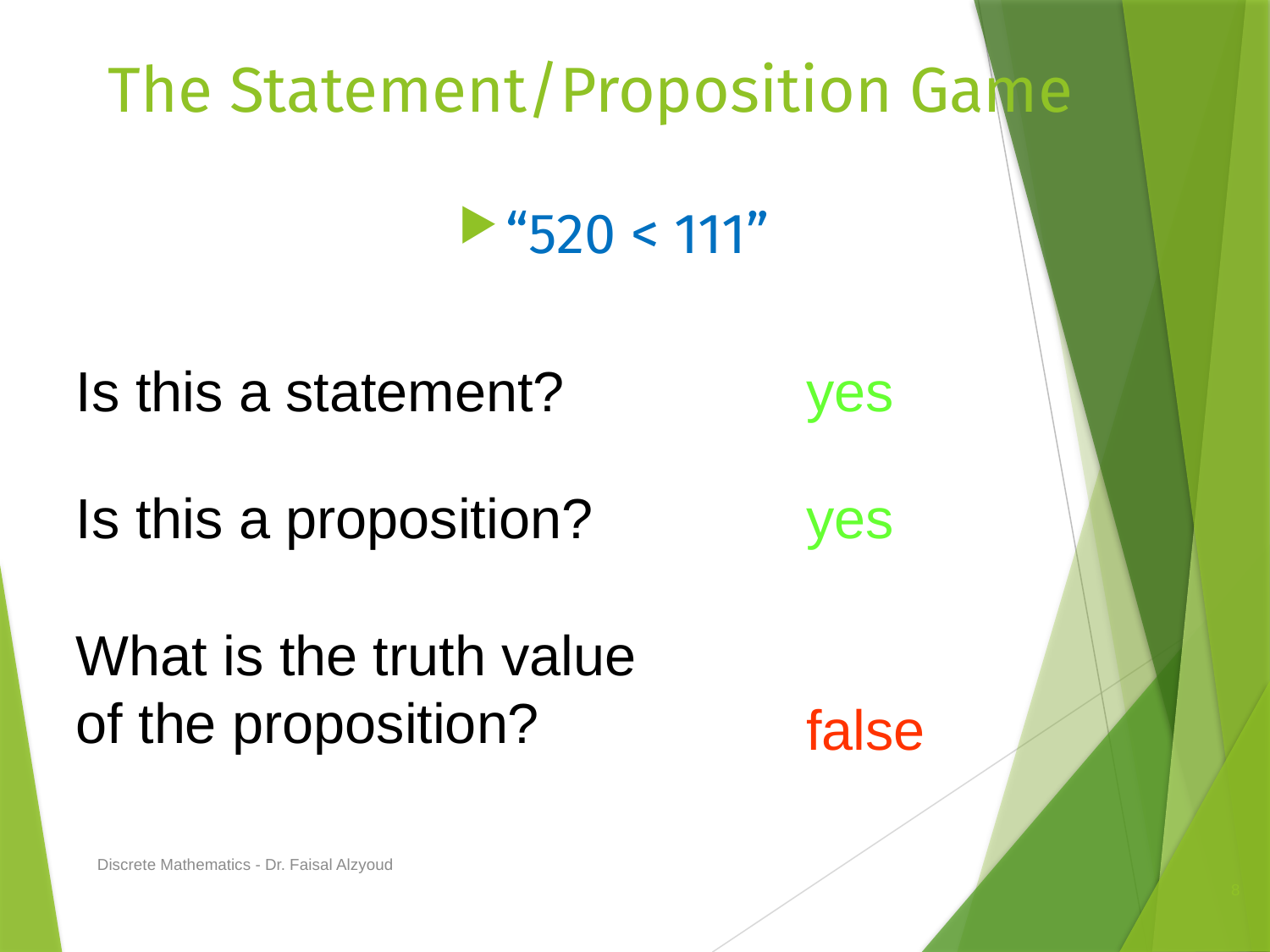

# The Statement/Proposition Game
“520 < 111”
Is this a statement?
yes
Is this a proposition?
yes
What is the truth value
of the proposition?
false
Discrete Mathematics - Dr. Faisal Alzyoud
8